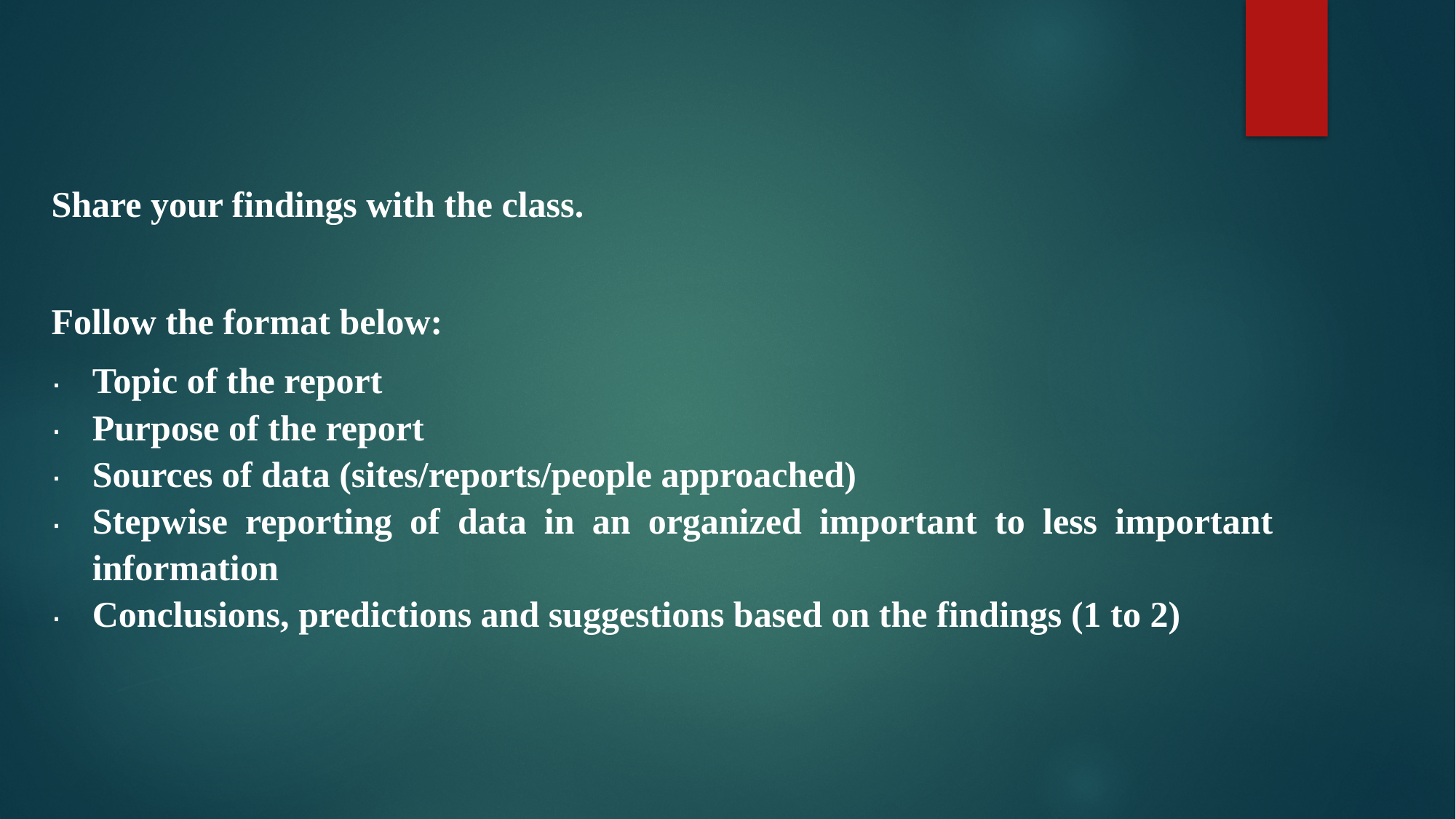

Share your findings with the class.

Follow the format below:
Topic of the report
Purpose of the report
Sources of data (sites/reports/people approached)
Stepwise reporting of data in an organized important to less important information
Conclusions, predictions and suggestions based on the findings (1 to 2)